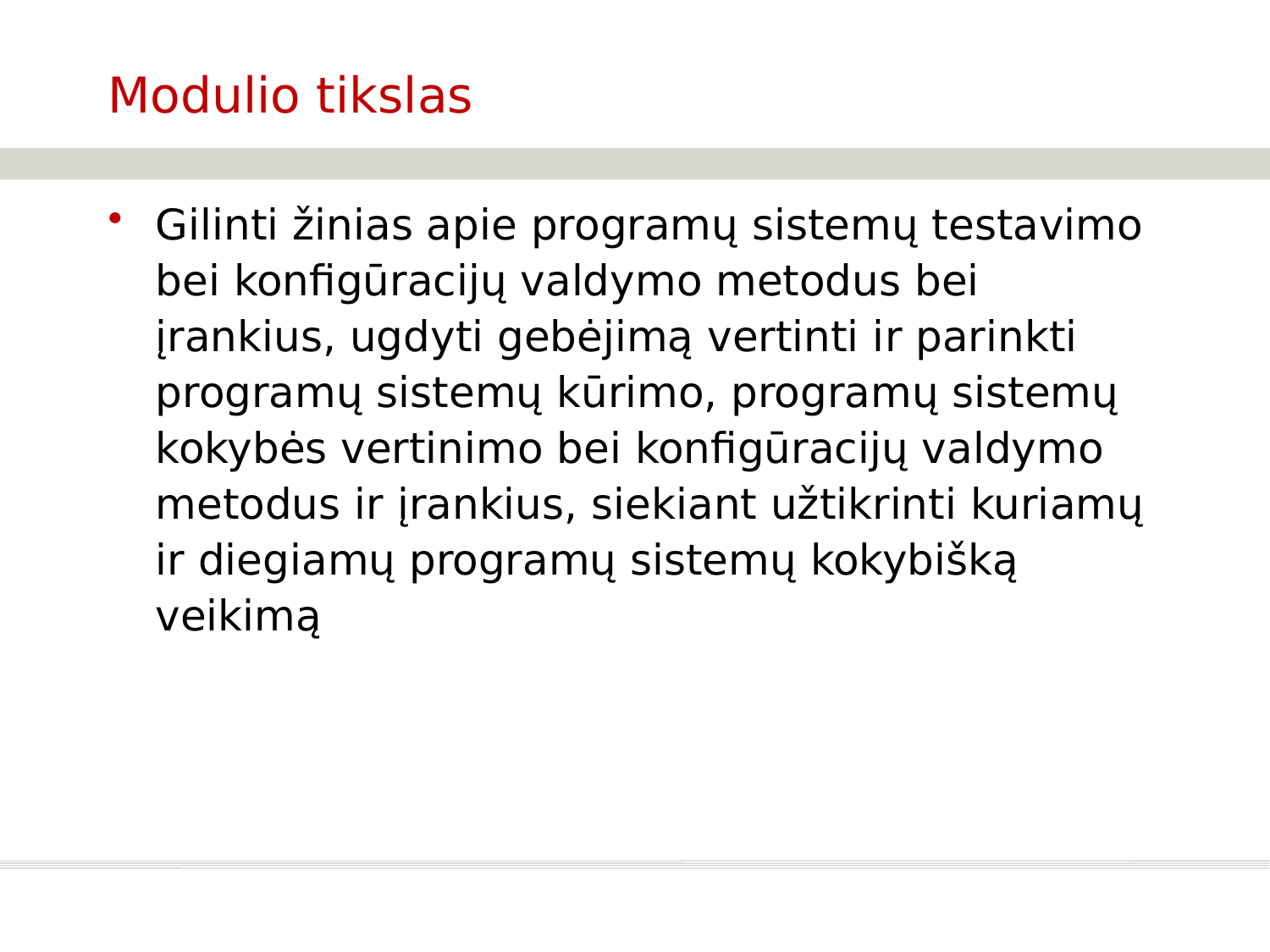

# Modulio tikslas
Gilinti žinias apie programų sistemų testavimo bei konfigūracijų valdymo metodus bei įrankius, ugdyti gebėjimą vertinti ir parinkti programų sistemų kūrimo, programų sistemų kokybės vertinimo bei konfigūracijų valdymo metodus ir įrankius, siekiant užtikrinti kuriamų ir diegiamų programų sistemų kokybišką veikimą